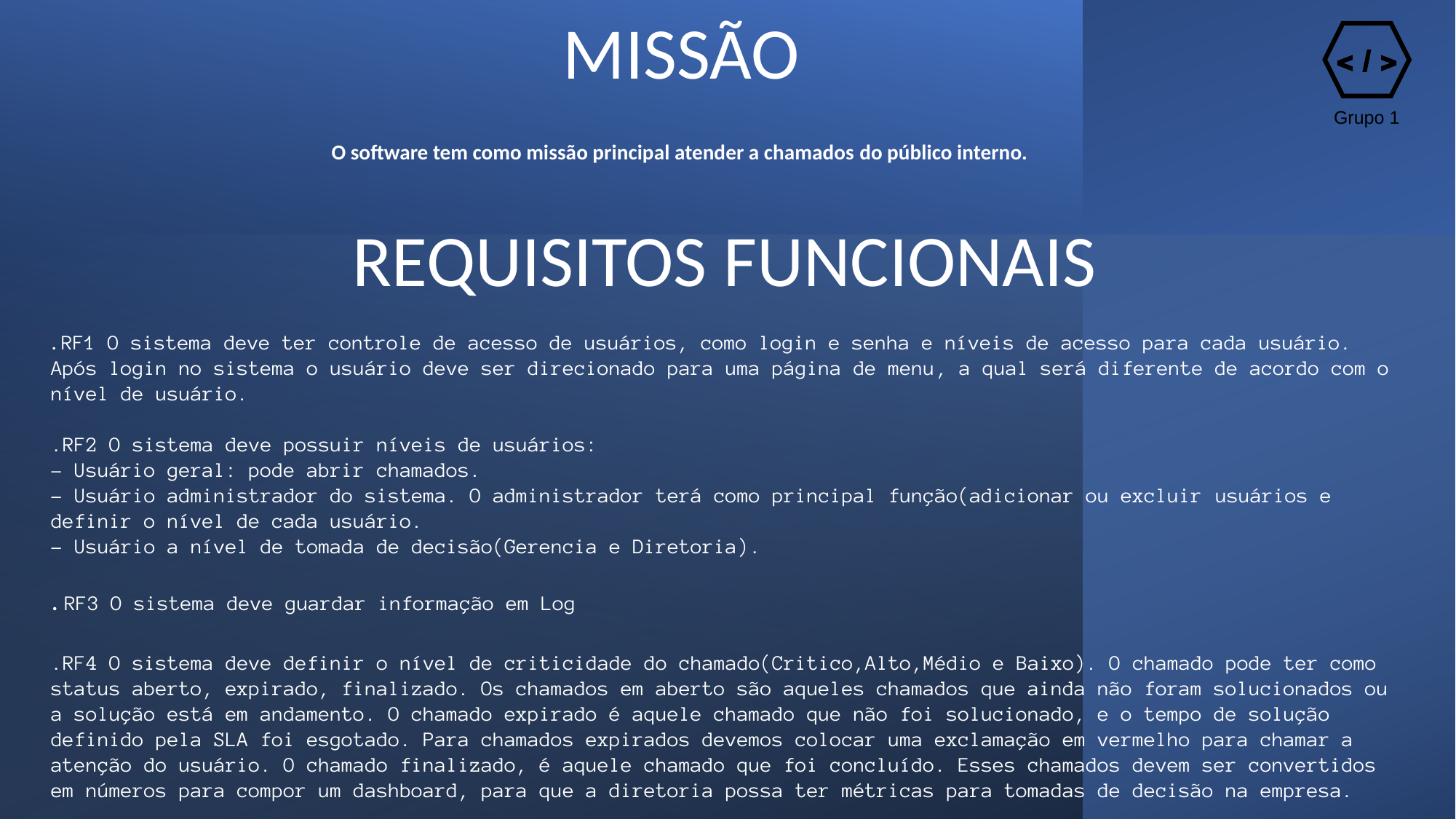

MISSÃO

< / >
Grupo 1
O software tem como missão principal atender a chamados do público interno.
REQUISITOS FUNCIONAIS
. RF1 O sistema deve ter controle de acesso de usuários, como login e senha e níveis de acesso para cada usuário. Após login no sistema o usuário deve ser direcionado para uma página de menu, a qual será diferente de acordo com o nível de usuário.

.RF2 O sistema deve possuir níveis de usuários:
- Usuário geral: pode abrir chamados.
- Usuário administrador do sistema. O administrador terá como principal função(adicionar ou excluir usuários e    definir o nível de cada usuário.
- Usuário a nível de tomada de decisão(Gerencia e Diretoria).

. RF3 O sistema deve guardar informação em Log

.RF4 O sistema deve definir o nível de criticidade do chamado(Critico,Alto,Médio e Baixo). O chamado pode ter como status aberto, expirado, finalizado. Os chamados em aberto são aqueles chamados que ainda não foram solucionados ou a solução está em andamento. O chamado expirado é aquele chamado que não foi solucionado, e o tempo de solução definido pela SLA foi esgotado. Para chamados expirados devemos colocar uma exclamação em vermelho para chamar a atenção do usuário. O chamado finalizado, é aquele chamado que foi concluído. Esses chamados devem ser convertidos em números para compor um dashboard, para que a diretoria possa ter métricas para tomadas de decisão na empresa.